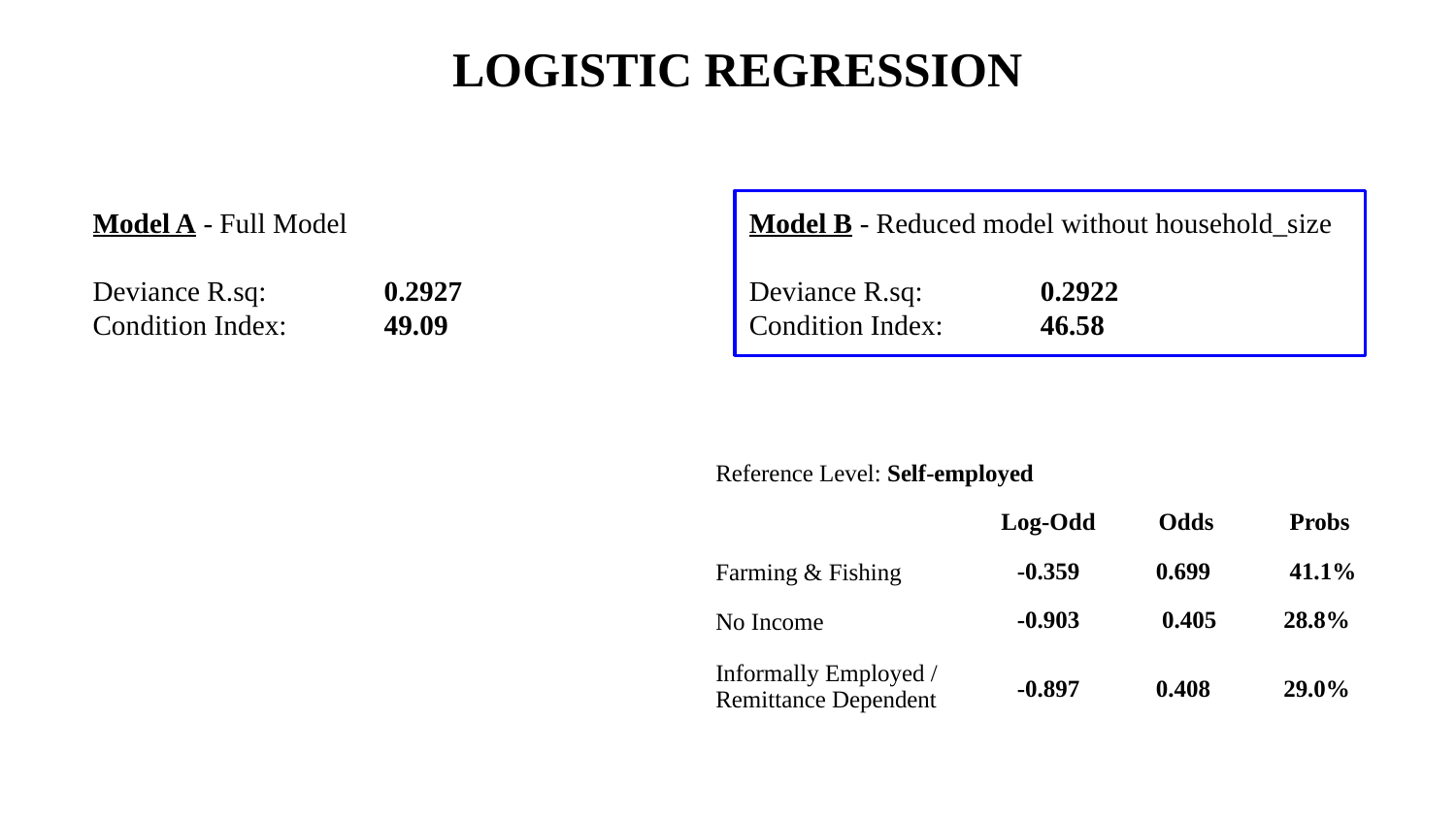

LOGISTIC REGRESSION
Model A - Full Model

Deviance R.sq: 	0.2927
Condition Index: 	49.09
Model B - Reduced model without household_size

Deviance R.sq: 	0.2922
Condition Index: 	46.58
| Reference Level: Self-employed |  |  |  |
| --- | --- | --- | --- |
|  | Log-Odd | Odds | Probs |
| Farming & Fishing | -0.359 | 0.699 | 41.1% |
| No Income | -0.903 | 0.405 | 28.8% |
| Informally Employed / Remittance Dependent | -0.897 | 0.408 | 29.0% |